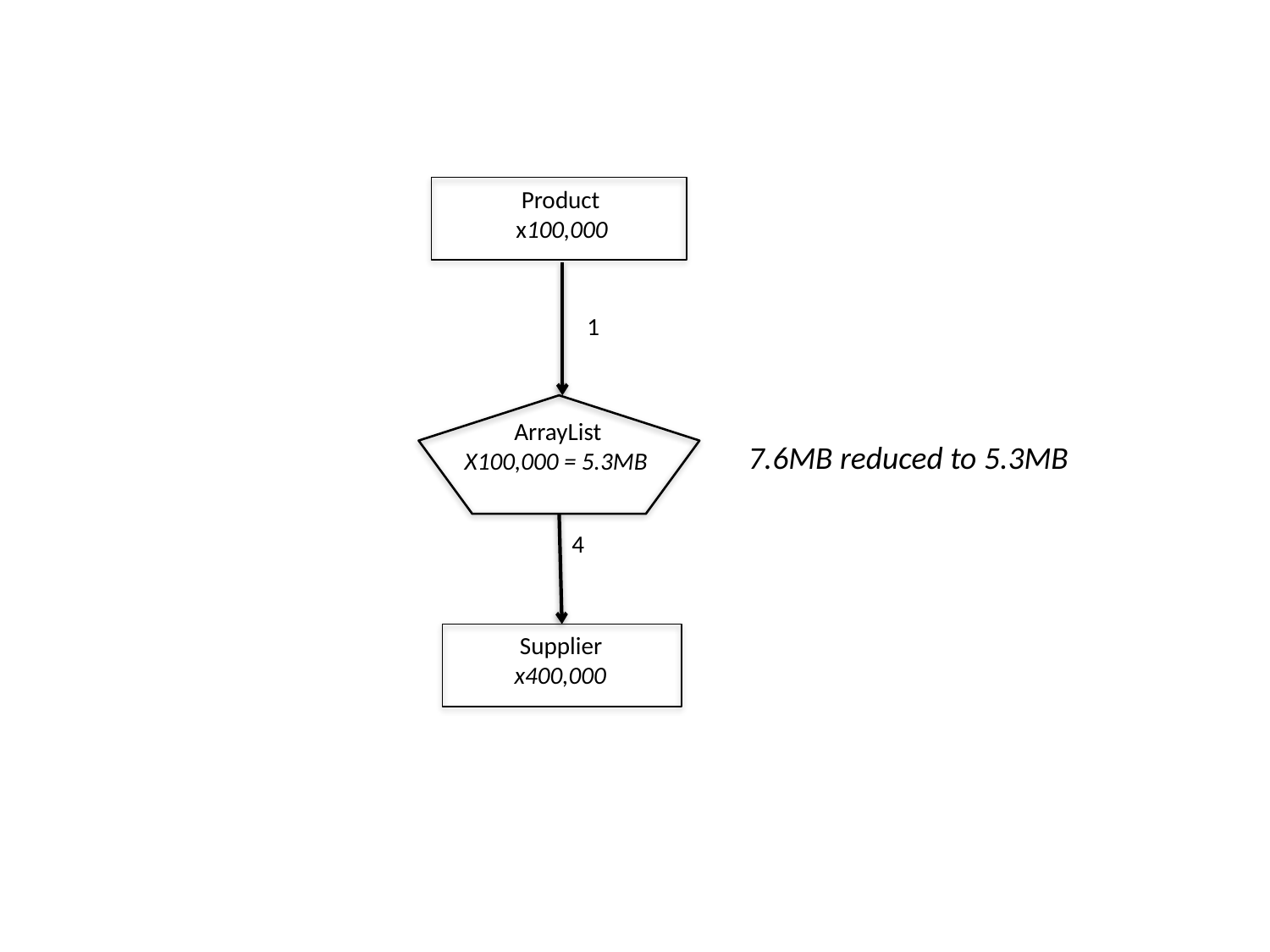

Product
        x100,000
1

         ArrayList
X100,000 = 5.3MB
7.6MB reduced to 5.3MB
4
            Supplier
           x400,000